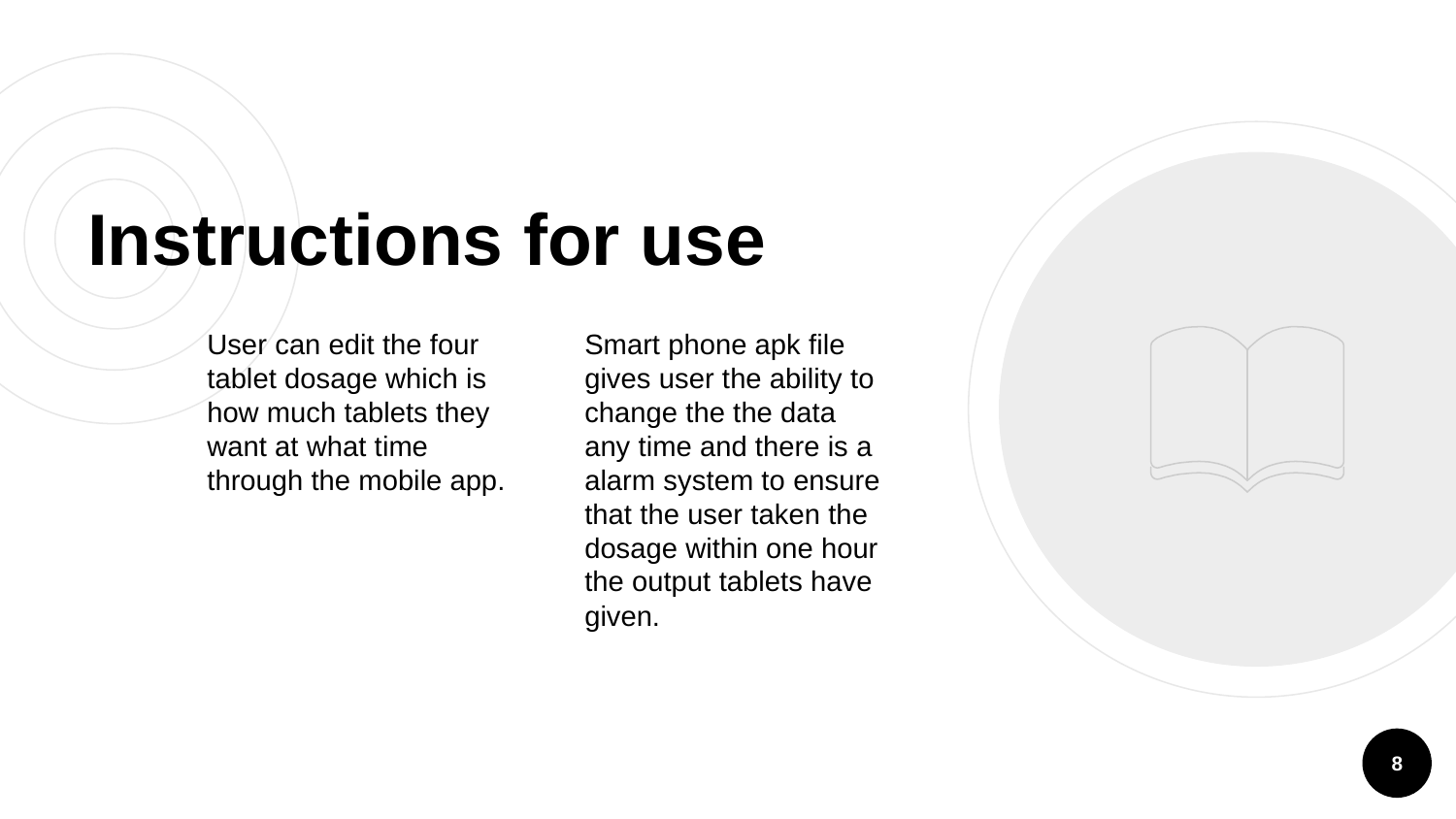

# Instructions for use
User can edit the four tablet dosage which is how much tablets they want at what time through the mobile app.
Smart phone apk file gives user the ability to change the the data any time and there is a alarm system to ensure that the user taken the dosage within one hour the output tablets have given.

8